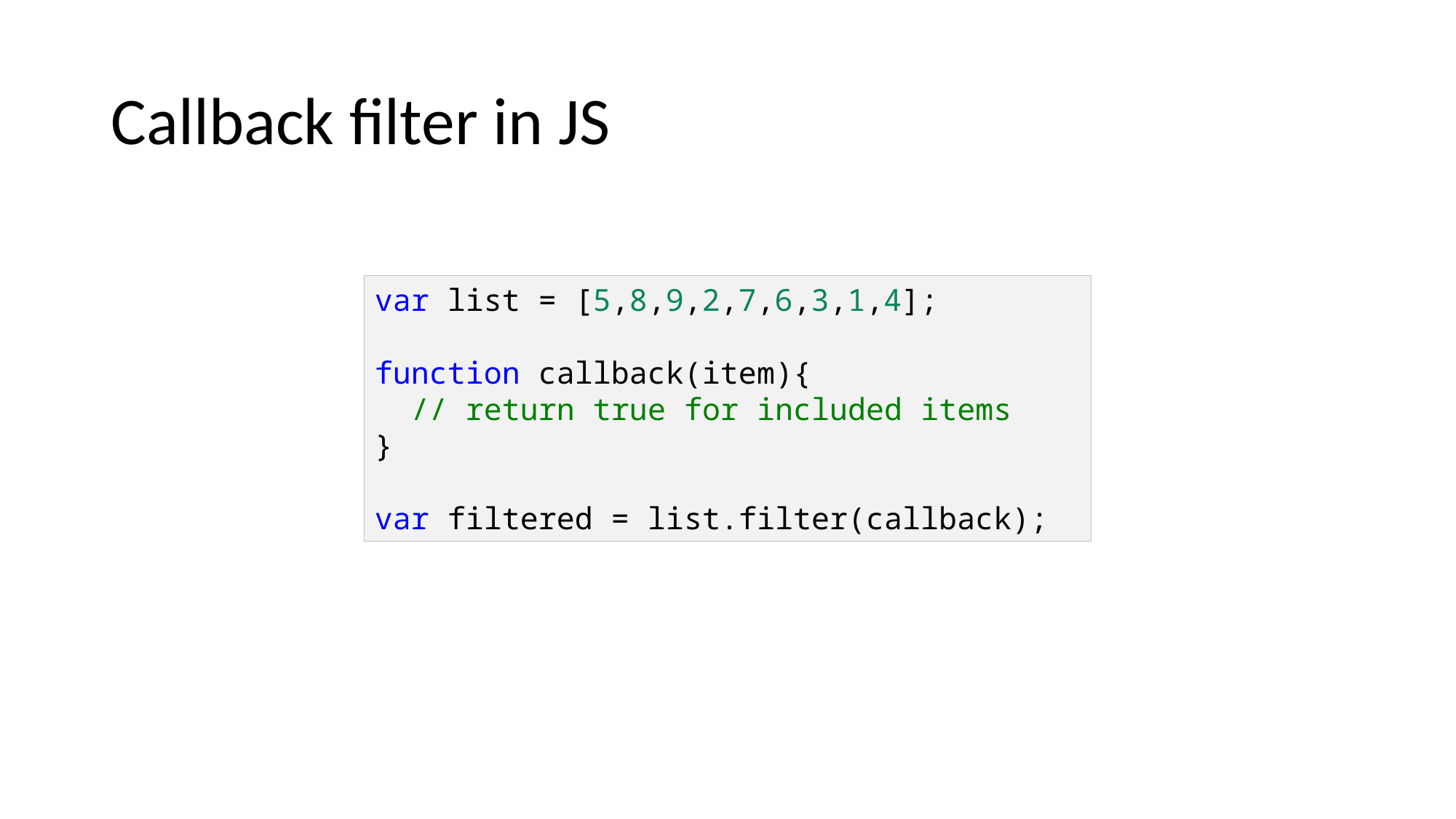

# Callback filter in JS
var list = [5,8,9,2,7,6,3,1,4];
function callback(item){
  // return true for included items
}
var filtered = list.filter(callback);